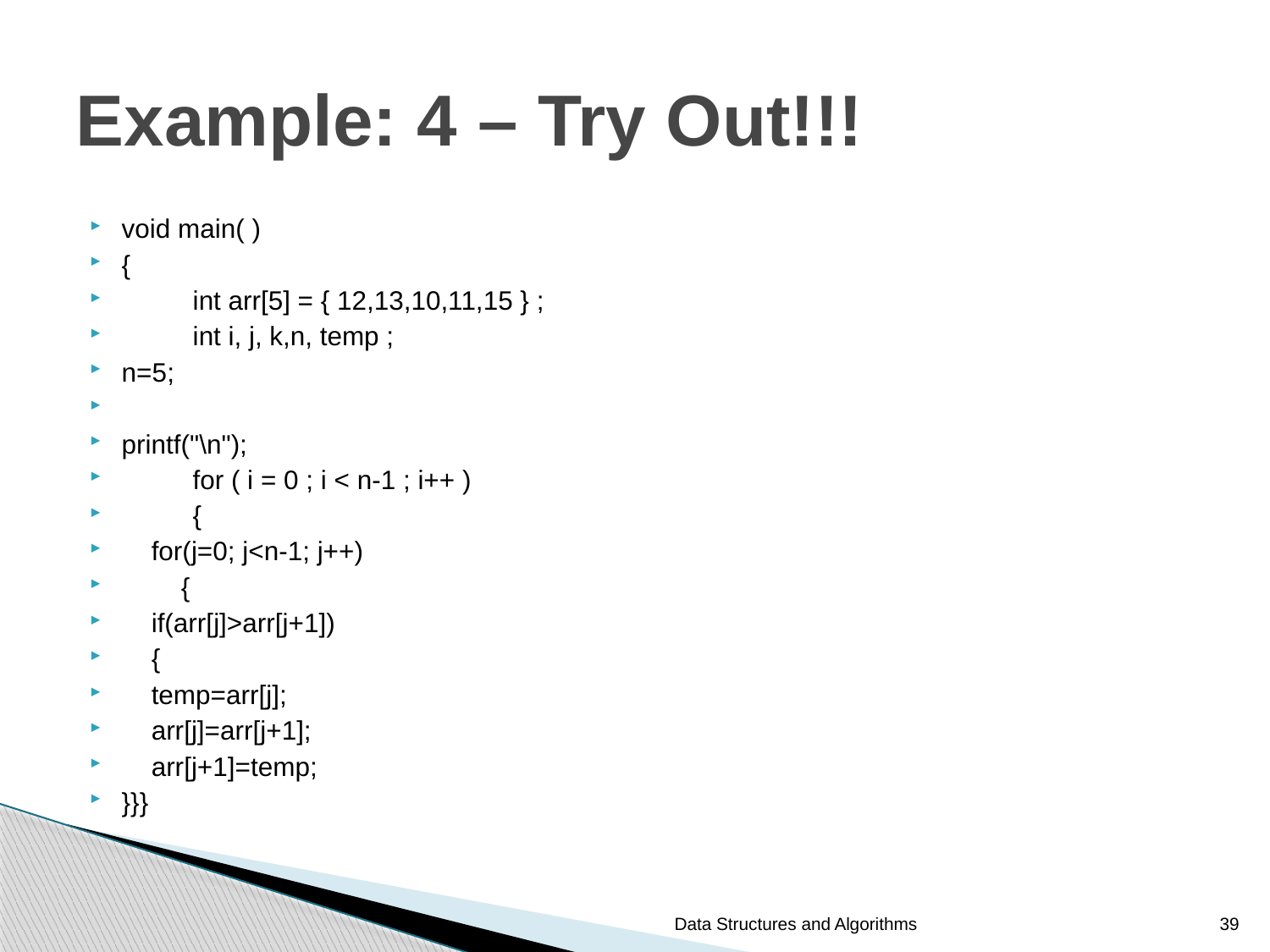

# Example: 4 – Try Out!!!
void main( )
{
	int arr[5] = { 12,13,10,11,15 } ;
	int i, j, k,n, temp ;
n=5;

printf("\n");
	for ( i = 0 ; i < n-1 ; i++ )
	{
    for(j=0; j<n-1; j++)
        {
    if(arr[j]>arr[j+1])
    {
    temp=arr[j];
    arr[j]=arr[j+1];
    arr[j+1]=temp;
}}}

Data Structures and Algorithms
39